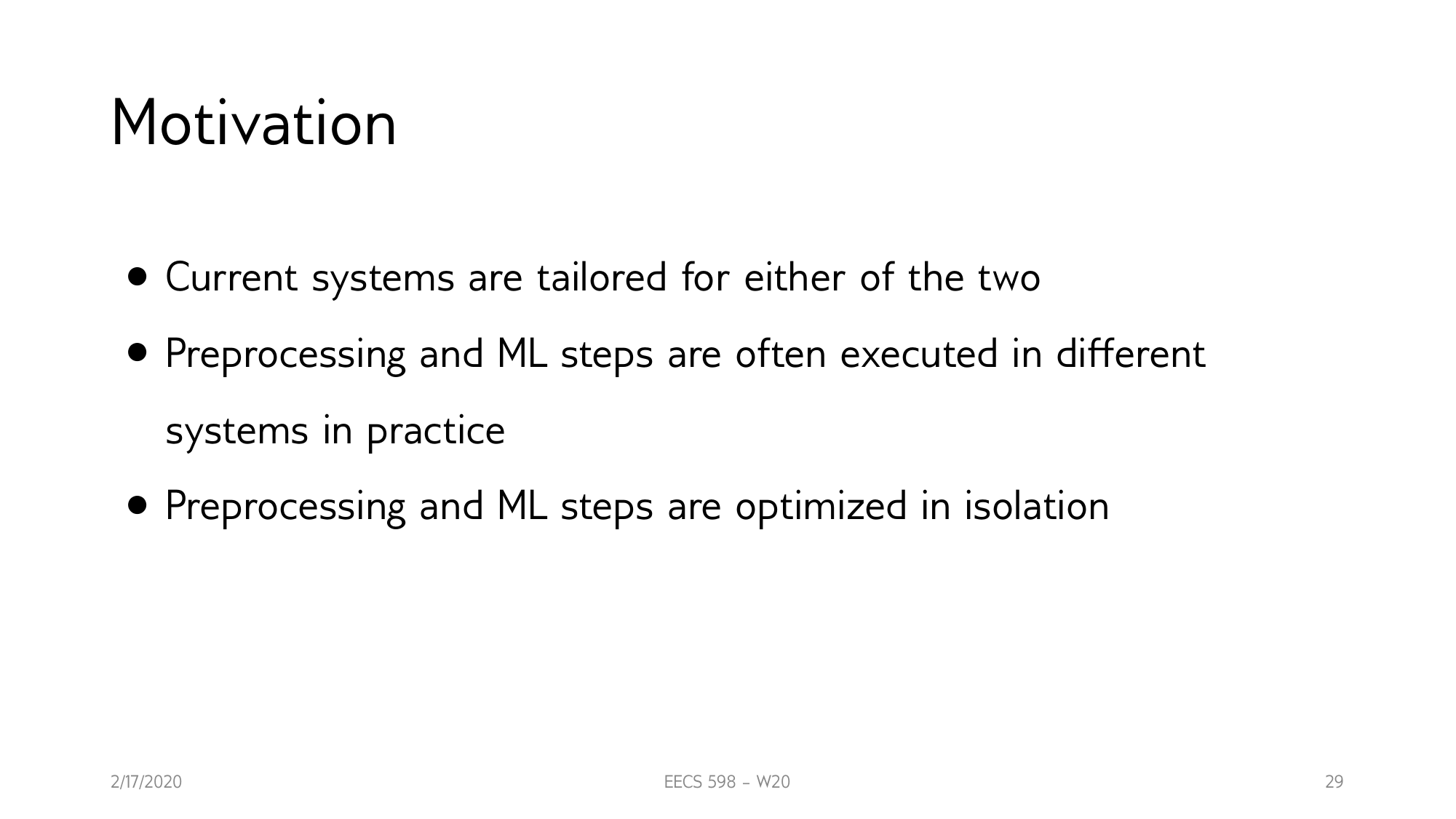

# Motivation
Current systems are tailored for either of the two
Preprocessing and ML steps are often executed in different systems in practice
Preprocessing and ML steps are optimized in isolation

2/17/2020
EECS 598 – W20
29